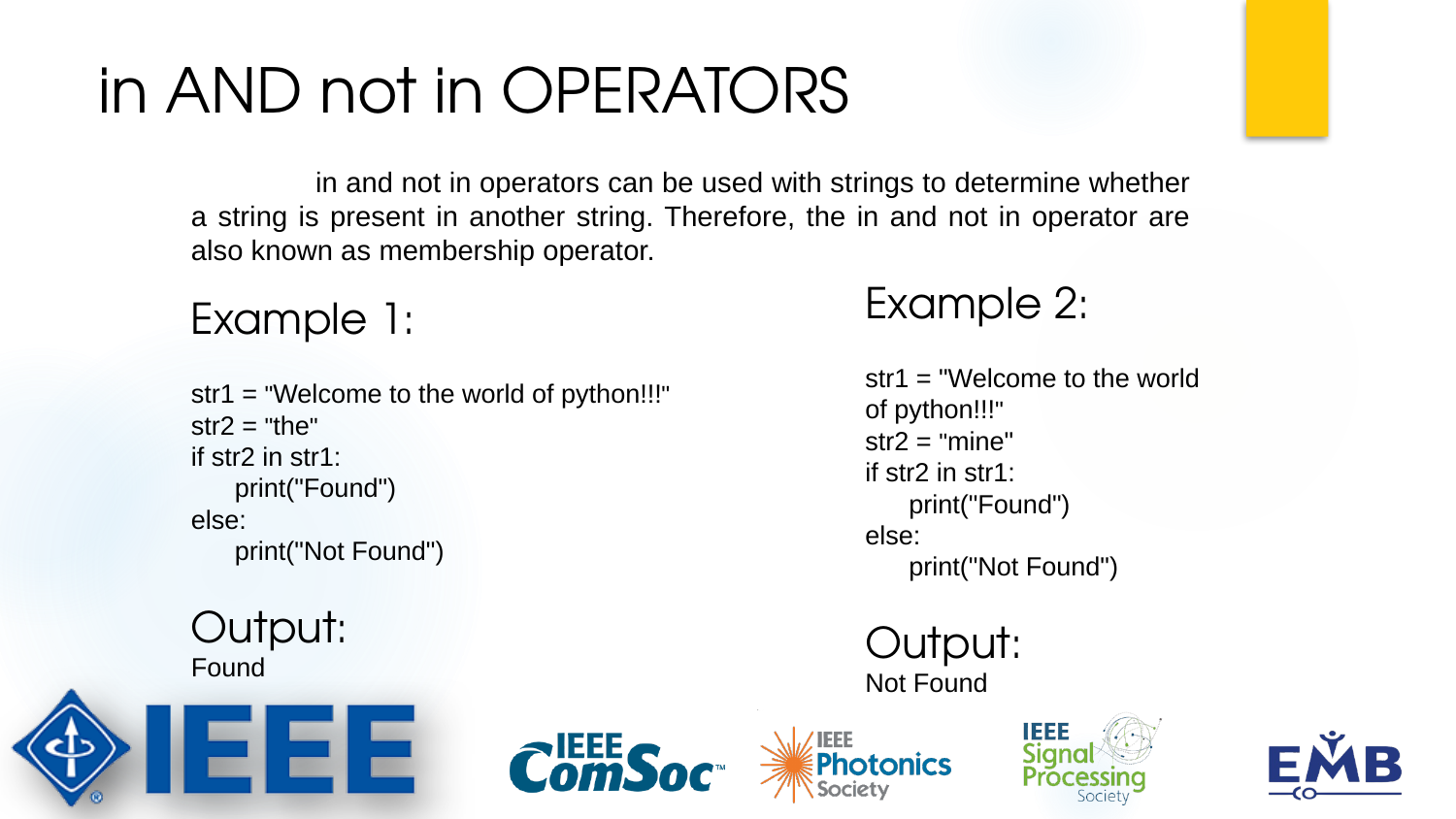

in AND not in OPERATORS
              in and not in operators can be used with strings to determine whether a string is present in another string. Therefore, the in and not in operator are also known as membership operator.
Example 2:

str1 = "Welcome to the world of python!!!"
str2 = "mine"
if str2 in str1:
      print("Found")
else:
      print("Not Found")

Output:
Not Found
Example 1:

str1 = "Welcome to the world of python!!!"
str2 = "the"
if str2 in str1:
      print("Found")
else:
      print("Not Found")

Output:
Found